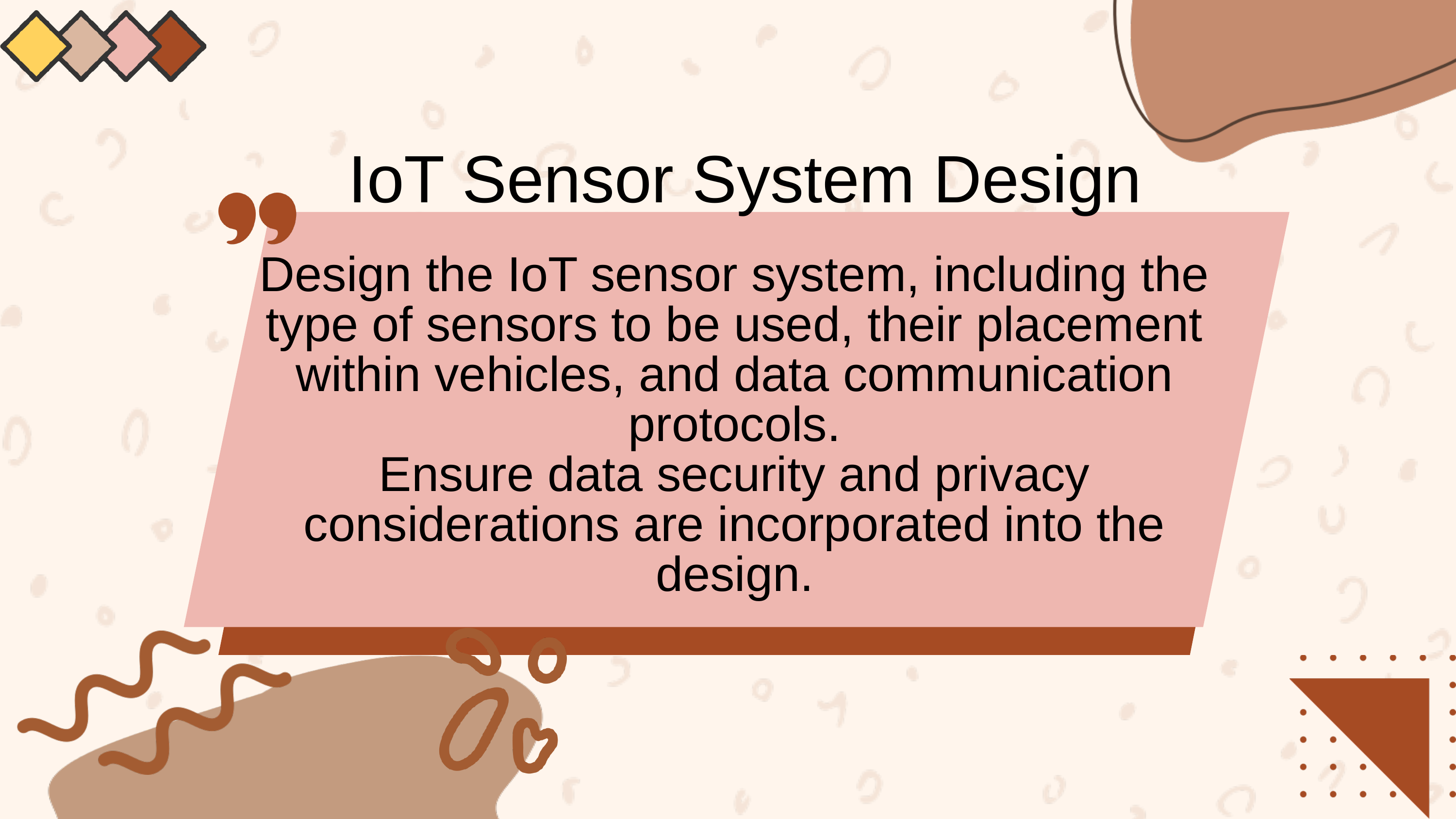

IoT Sensor System Design

Design the IoT sensor system, including the type of sensors to be used, their placement within vehicles, and data communication protocols.
Ensure data security and privacy considerations are incorporated into the design.